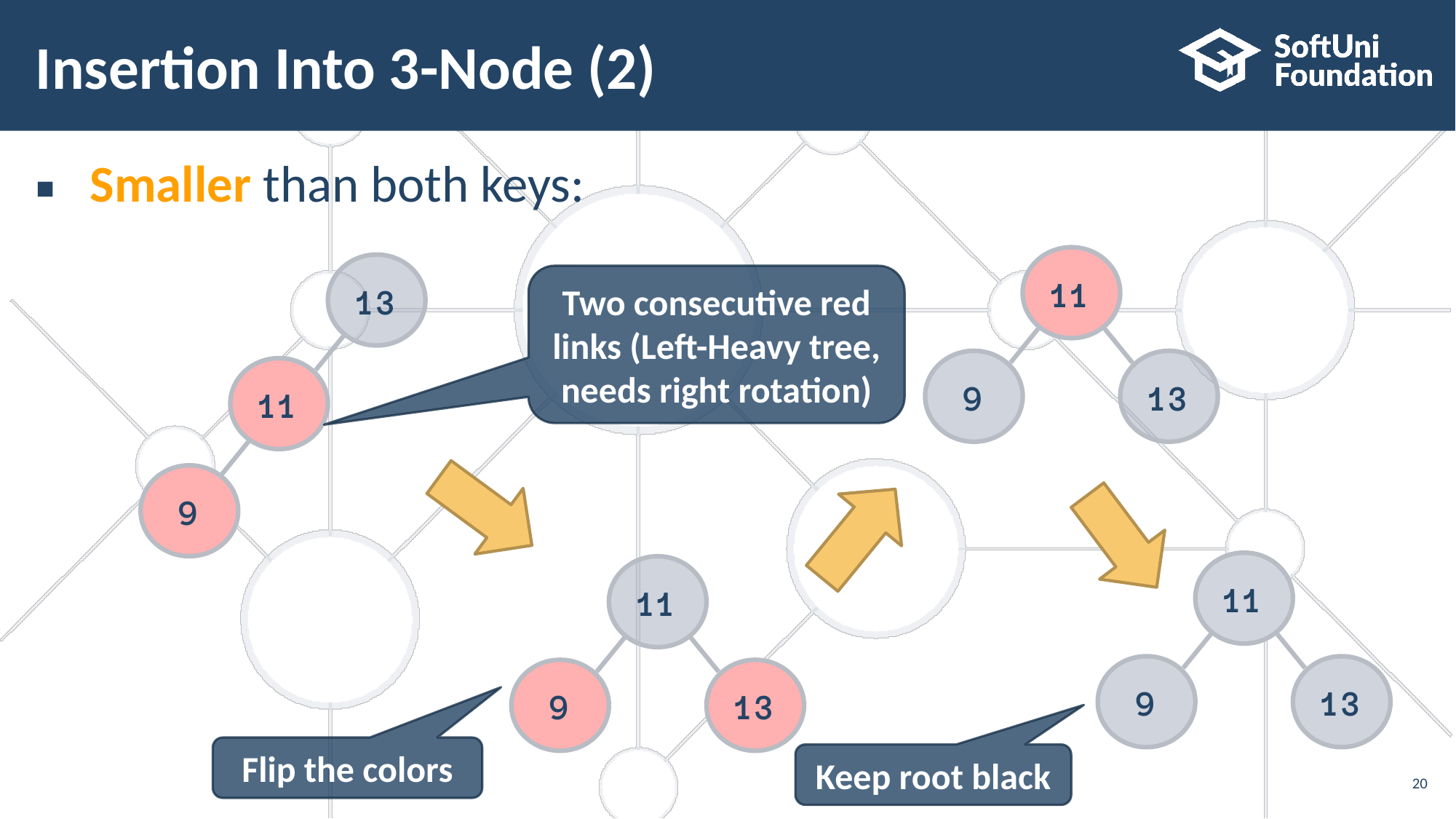

# Insertion Into 3-Node (2)
Smaller than both keys:
Two consecutive red links (Left-Heavy tree, needs right rotation)
11
13
9
13
11
9

11
11
9
13
9
13
Flip the colors
Keep root black
20